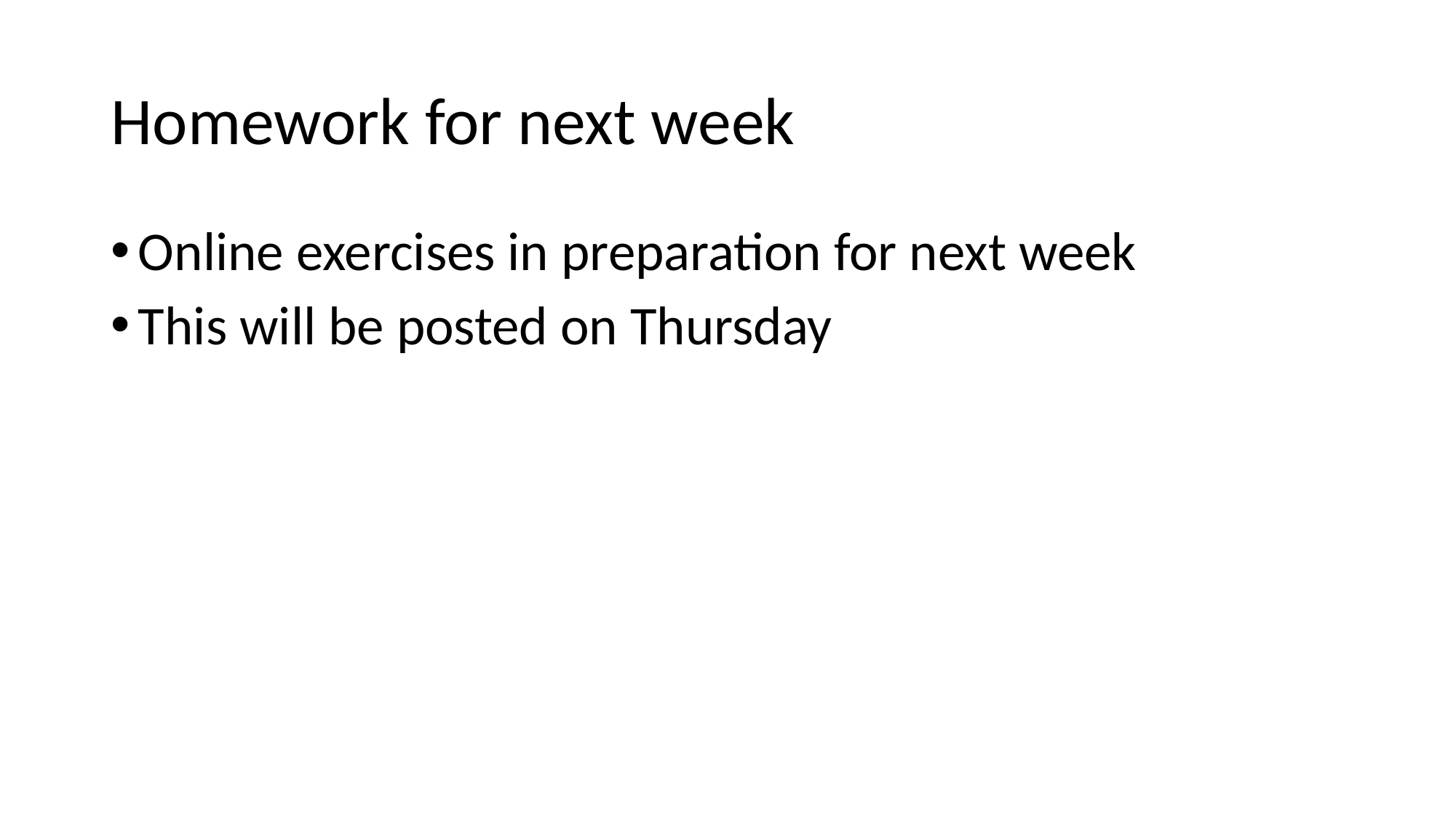

# Homework for next week
Online exercises in preparation for next week
This will be posted on Thursday